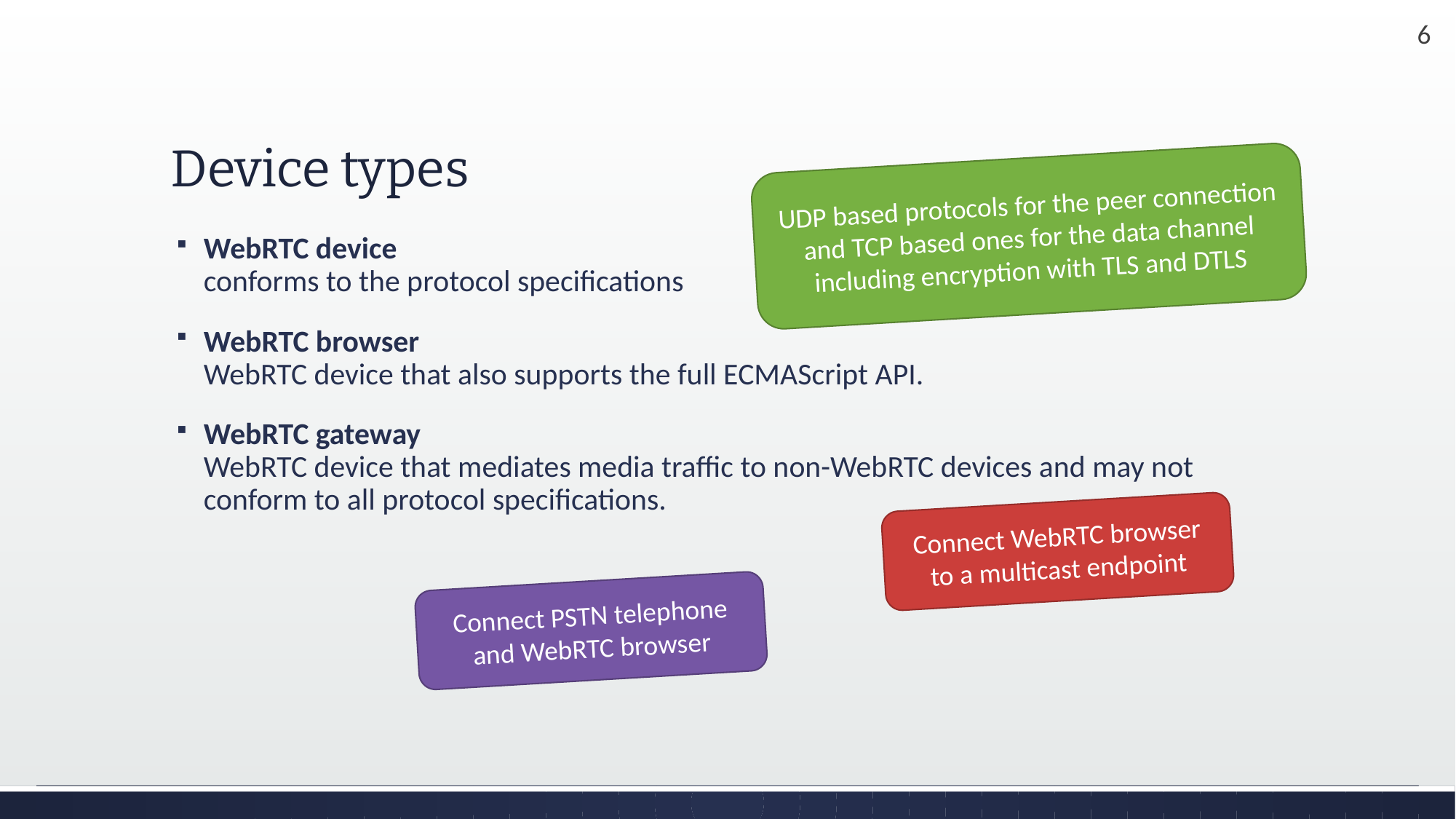

# Device types
UDP based protocols for the peer connection and TCP based ones for the data channel including encryption with TLS and DTLS
WebRTC device
conforms to the protocol specifications
WebRTC browser
WebRTC device that also supports the full ECMAScript API.
WebRTC gateway
WebRTC device that mediates media traffic to non-WebRTC devices and may not conform to all protocol specifications.
Connect WebRTC browser to a multicast endpoint
Connect PSTN telephone and WebRTC browser